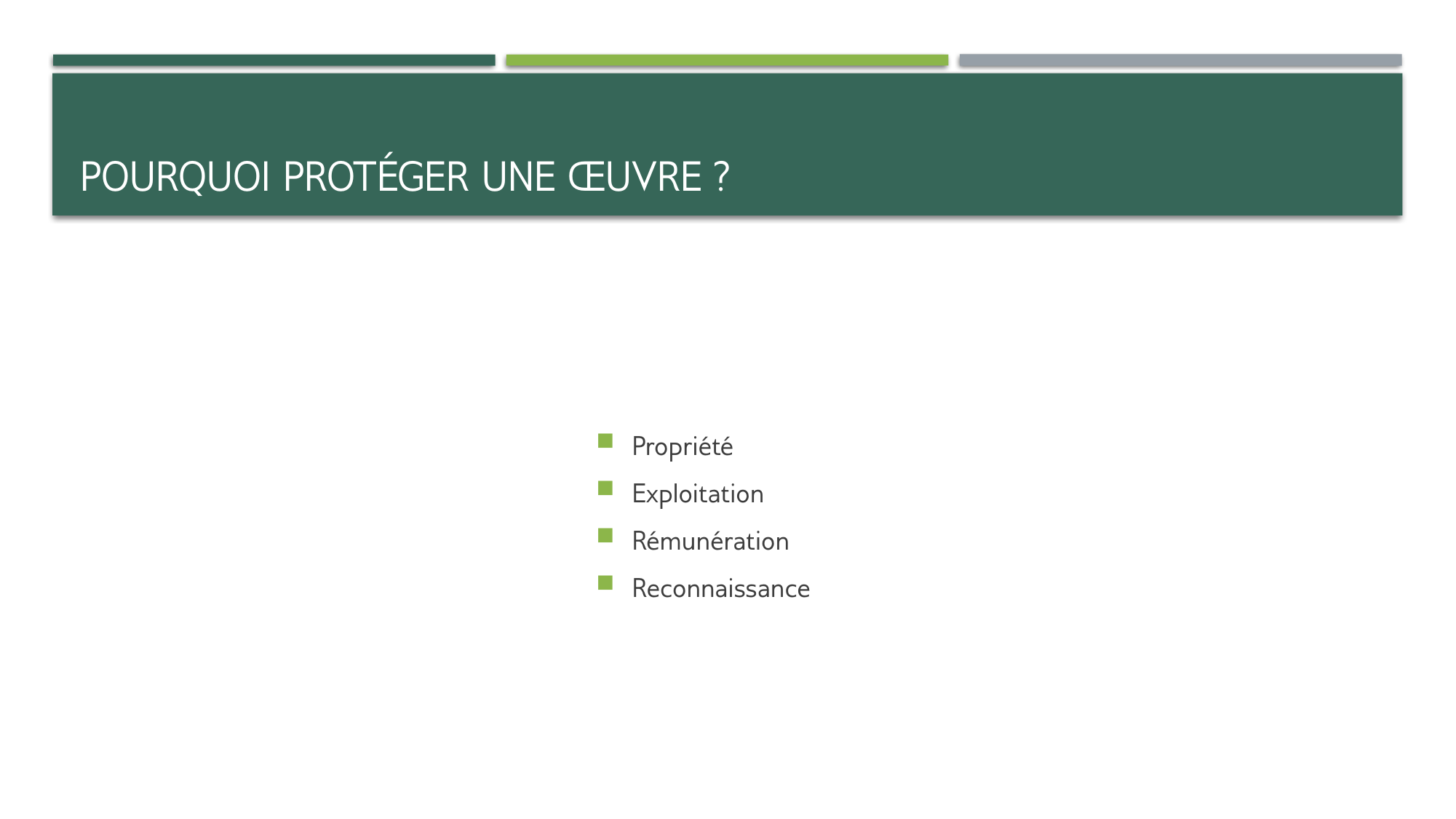

# Pourquoi protéger une œuvre ?
Propriété
Exploitation
Rémunération
Reconnaissance